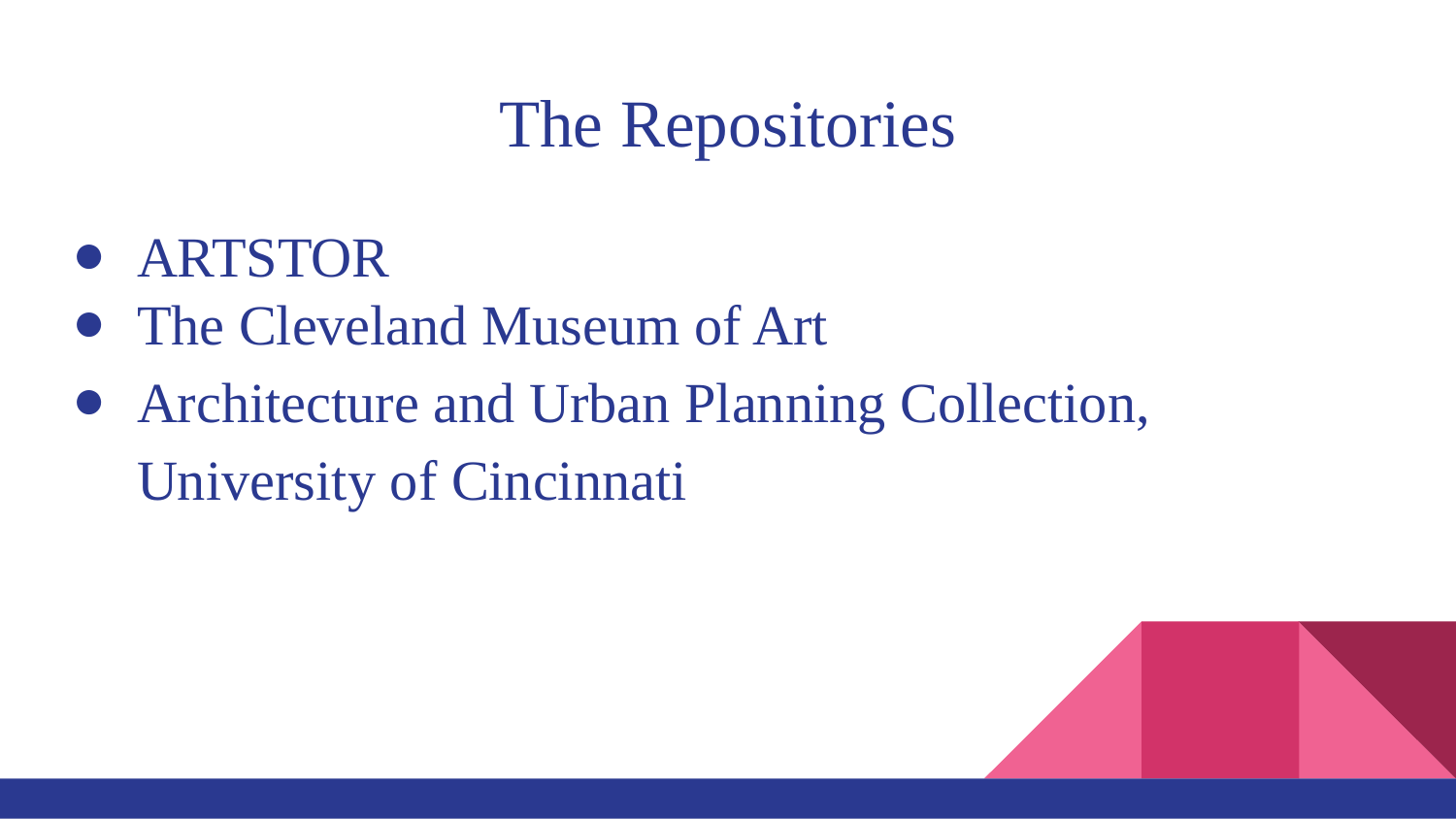

# The Repositories
ARTSTOR
The Cleveland Museum of Art
Architecture and Urban Planning Collection, University of Cincinnati